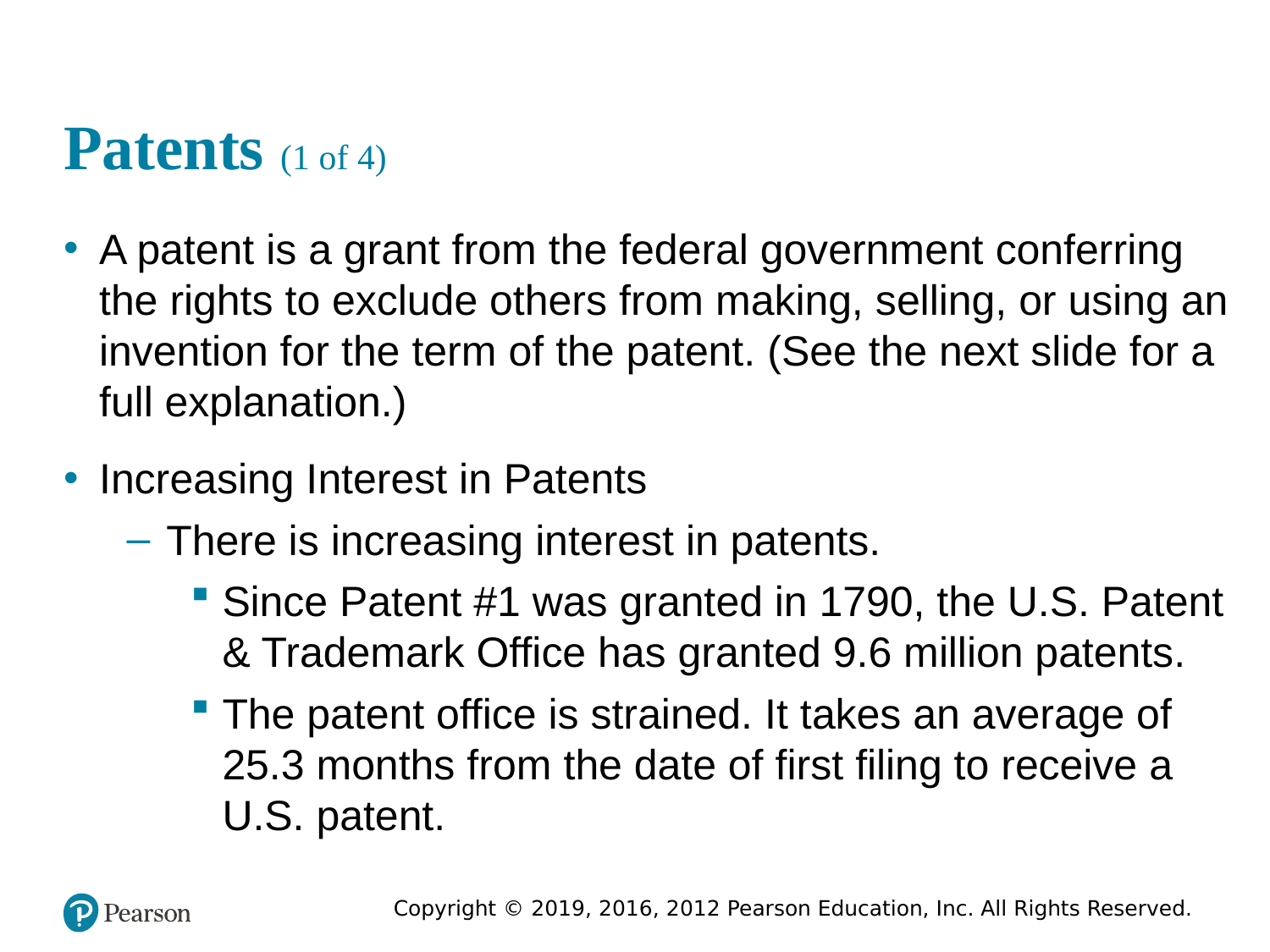

# Patents (1 of 4)
A patent is a grant from the federal government conferring the rights to exclude others from making, selling, or using an invention for the term of the patent. (See the next slide for a full explanation.)
Increasing Interest in Patents
There is increasing interest in patents.
Since Patent #1 was granted in 1790, the U.S. Patent & Trademark Office has granted 9.6 million patents.
The patent office is strained. It takes an average of 25.3 months from the date of first filing to receive a U.S. patent.